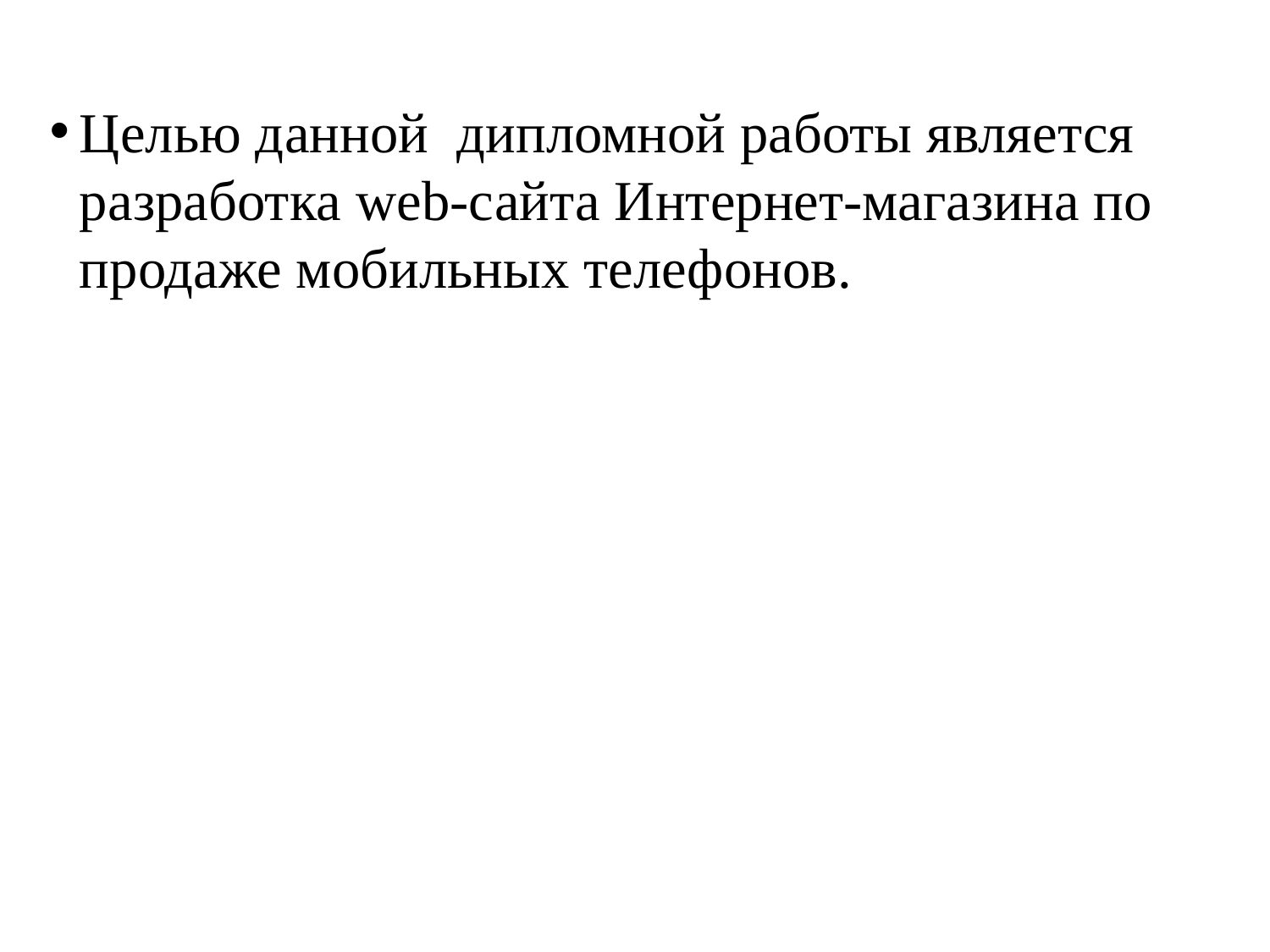

Целью данной  дипломной работы является разработка web-сайта Интернет-магазина по продаже мобильных телефонов.